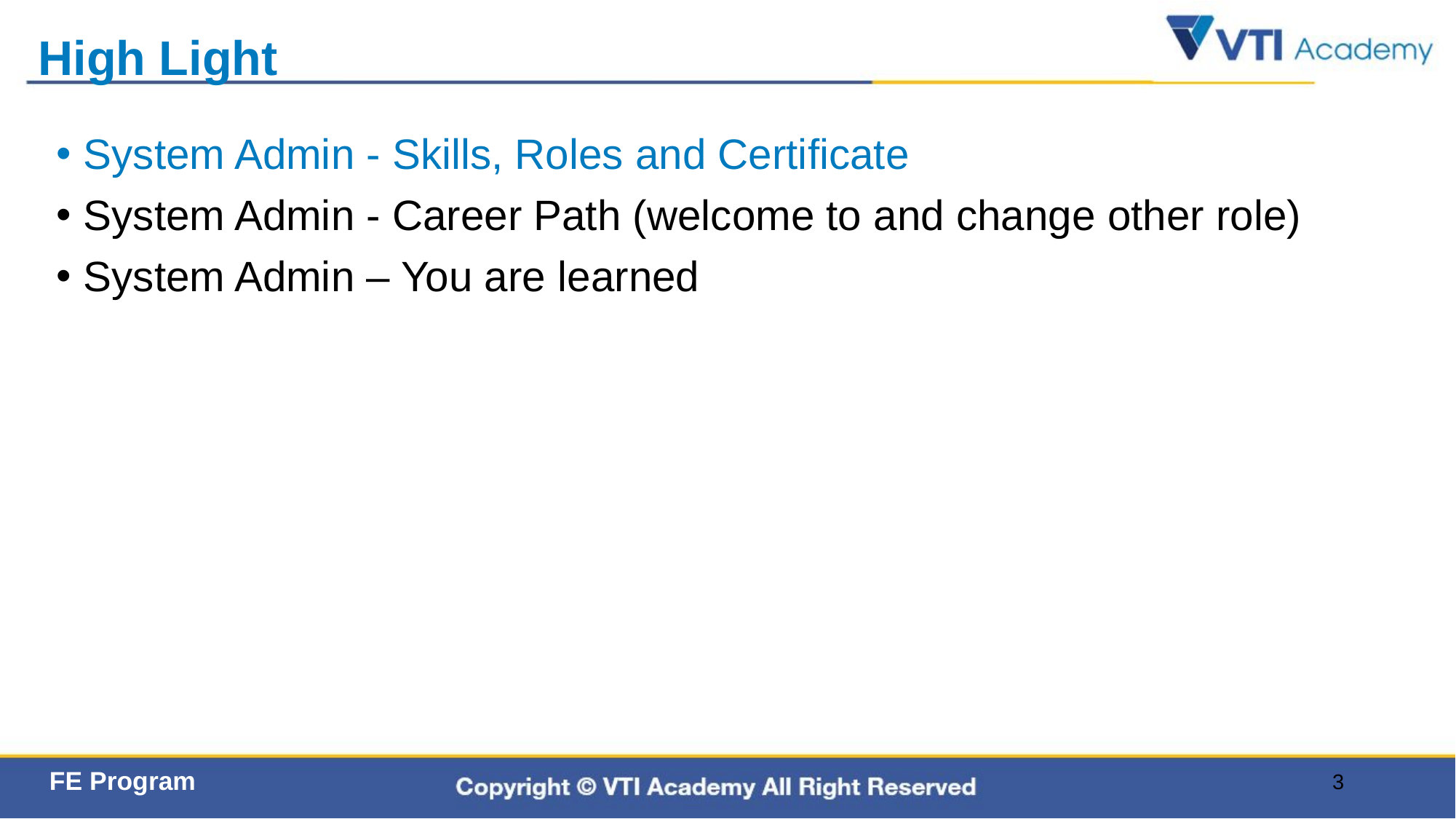

# High Light
System Admin - Skills, Roles and Certificate
System Admin - Career Path (welcome to and change other role)
System Admin – You are learned
3